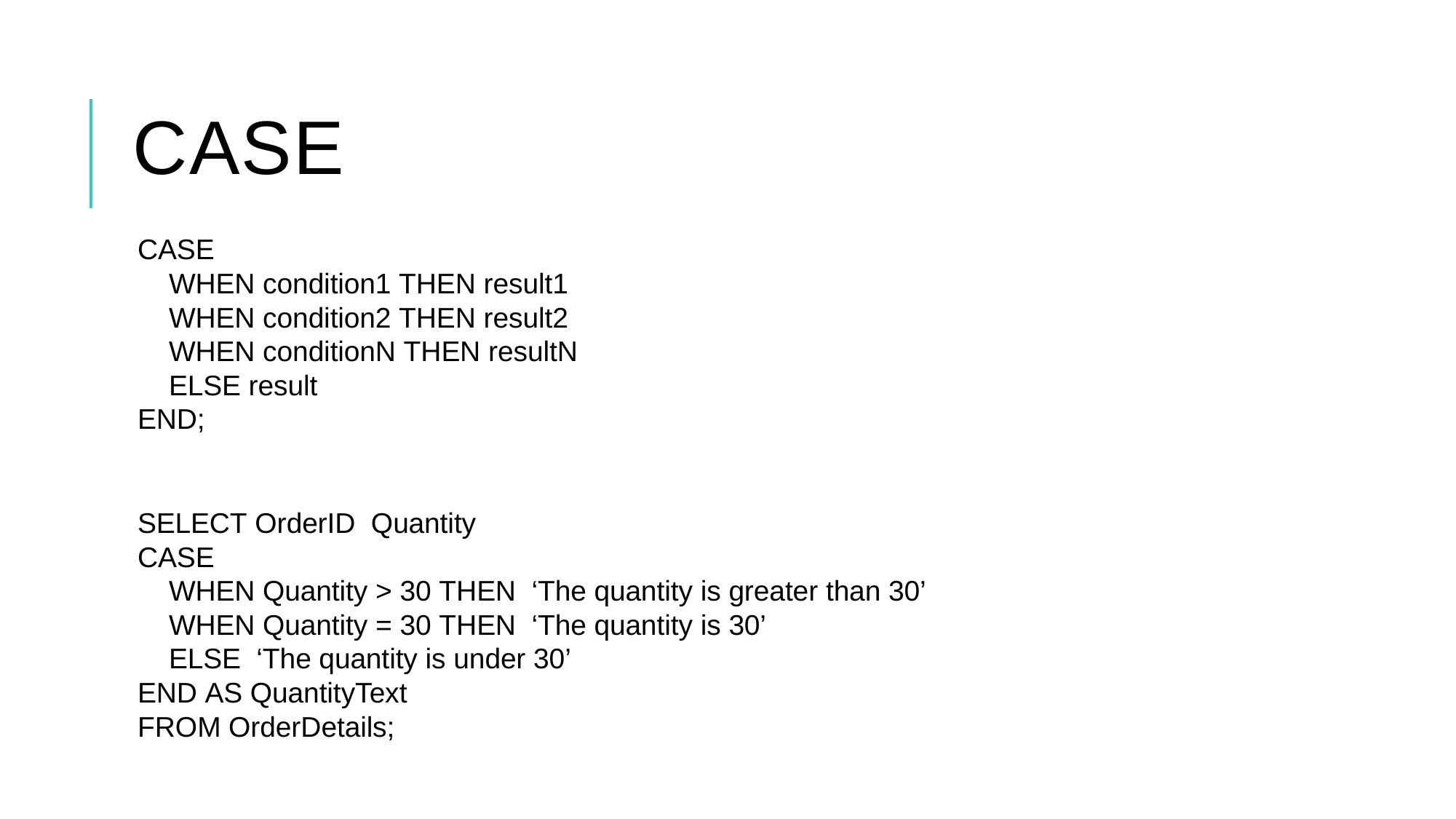

# Case
CASE
    WHEN condition1 THEN result1
    WHEN condition2 THEN result2
    WHEN conditionN THEN resultN
    ELSE result
END;

SELECT OrderID  Quantity
CASE
    WHEN Quantity > 30 THEN  ‘The quantity is greater than 30’
    WHEN Quantity = 30 THEN  ‘The quantity is 30’
    ELSE  ‘The quantity is under 30’
END AS QuantityText
FROM OrderDetails;